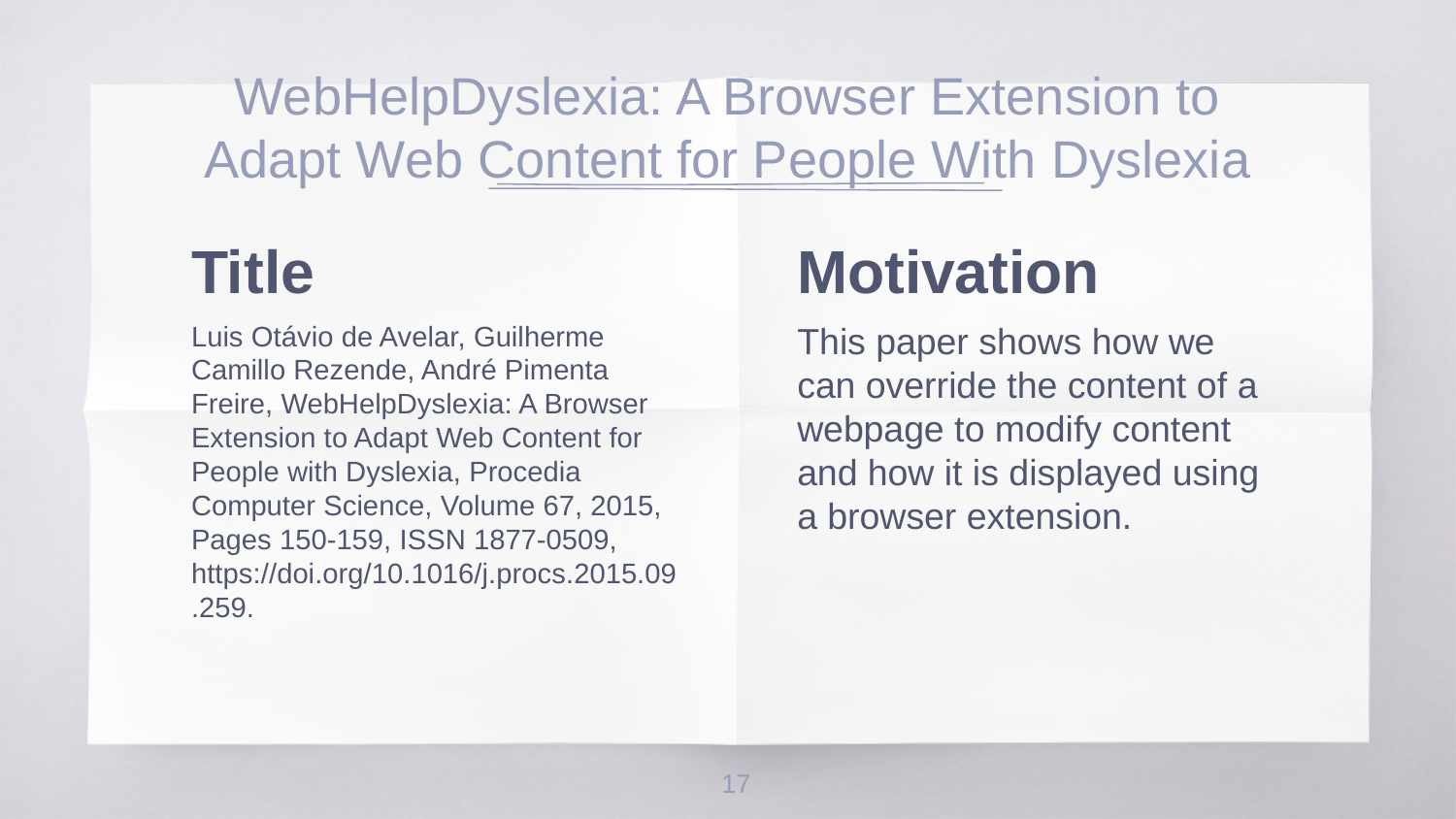

# WebHelpDyslexia: A Browser Extension to Adapt Web Content for People With Dyslexia
Title
Luis Otávio de Avelar, Guilherme Camillo Rezende, André Pimenta Freire, WebHelpDyslexia: A Browser Extension to Adapt Web Content for People with Dyslexia, Procedia Computer Science, Volume 67, 2015, Pages 150-159, ISSN 1877-0509, https://doi.org/10.1016/j.procs.2015.09.259.
Motivation
This paper shows how we can override the content of a webpage to modify content and how it is displayed using a browser extension.

17